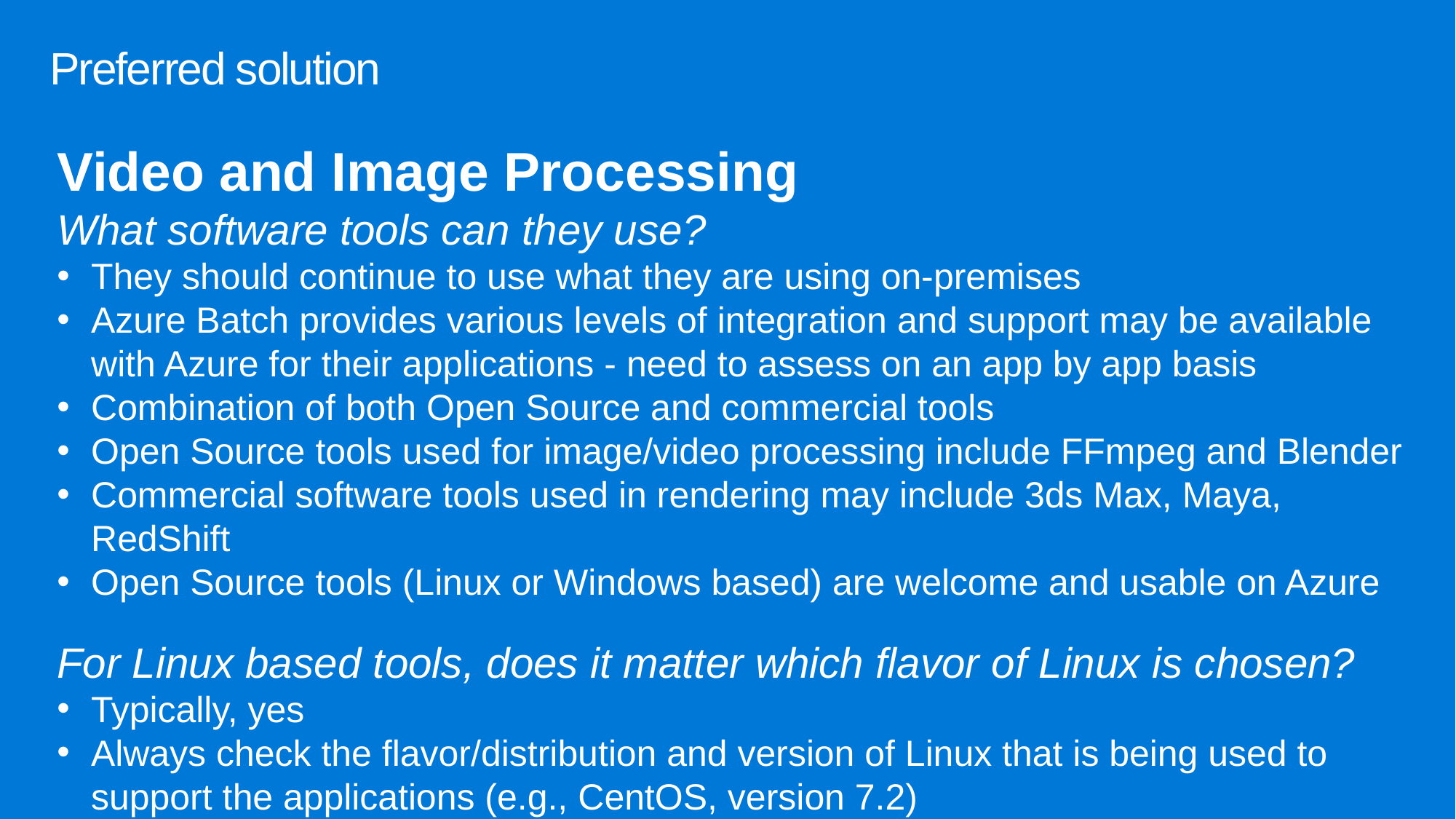

# Preferred solution
Video and Image Processing
What software tools can they use?
They should continue to use what they are using on-premises
Azure Batch provides various levels of integration and support may be available with Azure for their applications - need to assess on an app by app basis
Combination of both Open Source and commercial tools
Open Source tools used for image/video processing include FFmpeg and Blender
Commercial software tools used in rendering may include 3ds Max, Maya, RedShift
Open Source tools (Linux or Windows based) are welcome and usable on Azure

For Linux based tools, does it matter which flavor of Linux is chosen?
Typically, yes
Always check the flavor/distribution and version of Linux that is being used to support the applications (e.g., CentOS, version 7.2)